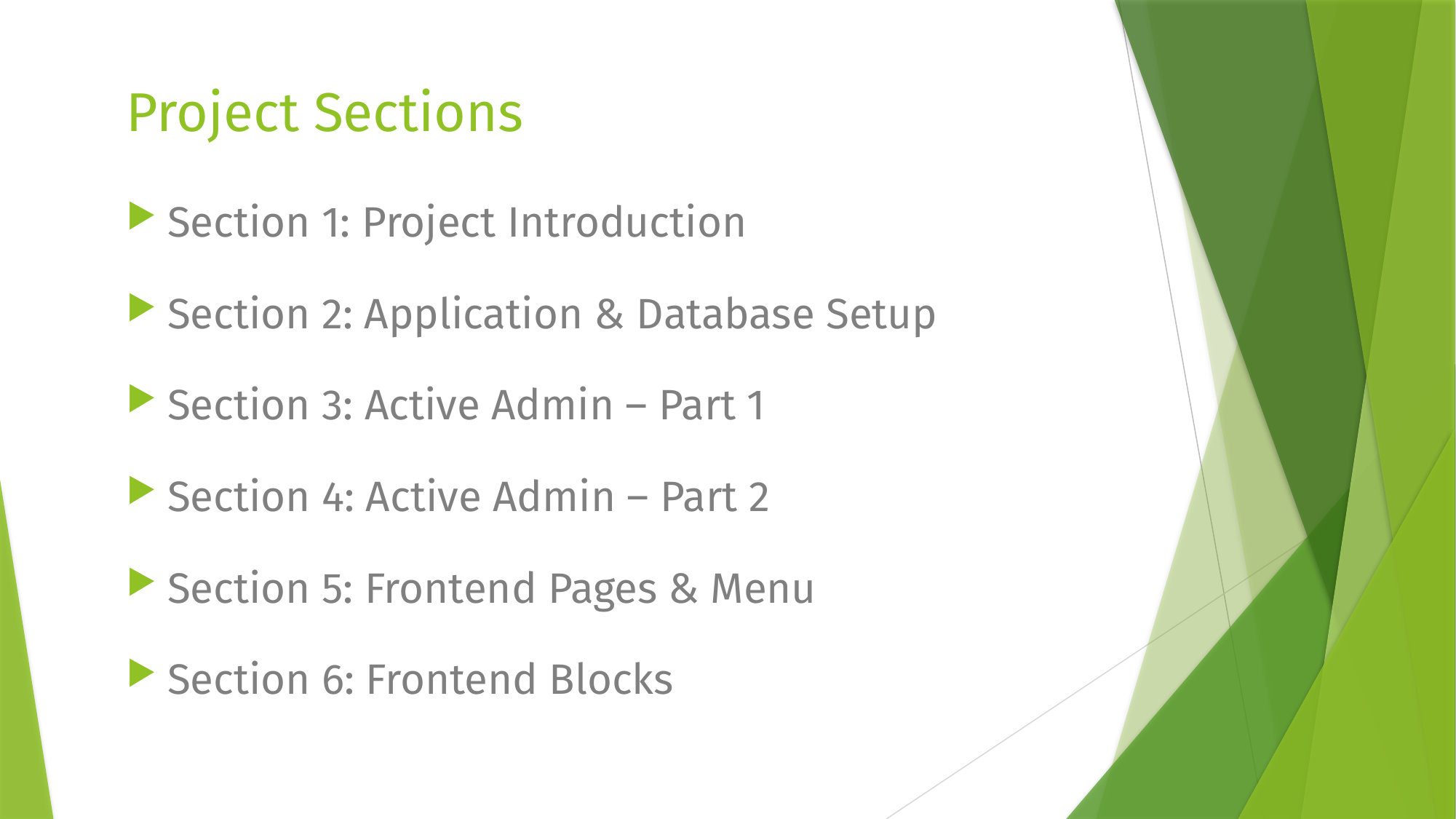

# Project Sections
Section 1: Project Introduction
Section 2: Application & Database Setup
Section 3: Active Admin – Part 1
Section 4: Active Admin – Part 2
Section 5: Frontend Pages & Menu
Section 6: Frontend Blocks